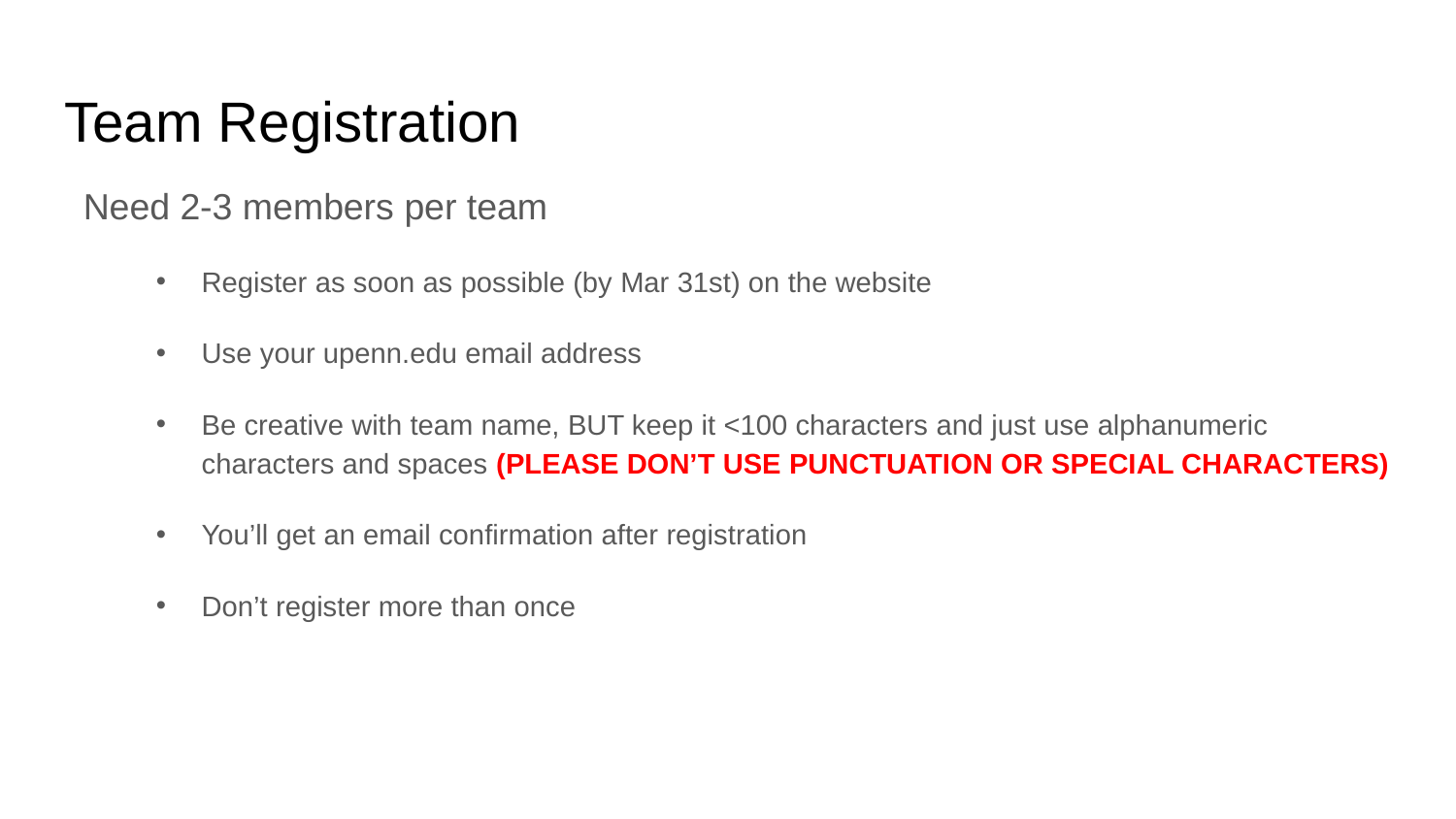

# Team Registration
Need 2-3 members per team
Register as soon as possible (by Mar 31st) on the website
Use your upenn.edu email address
Be creative with team name, BUT keep it <100 characters and just use alphanumeric characters and spaces (PLEASE DON’T USE PUNCTUATION OR SPECIAL CHARACTERS)
You’ll get an email confirmation after registration
Don’t register more than once